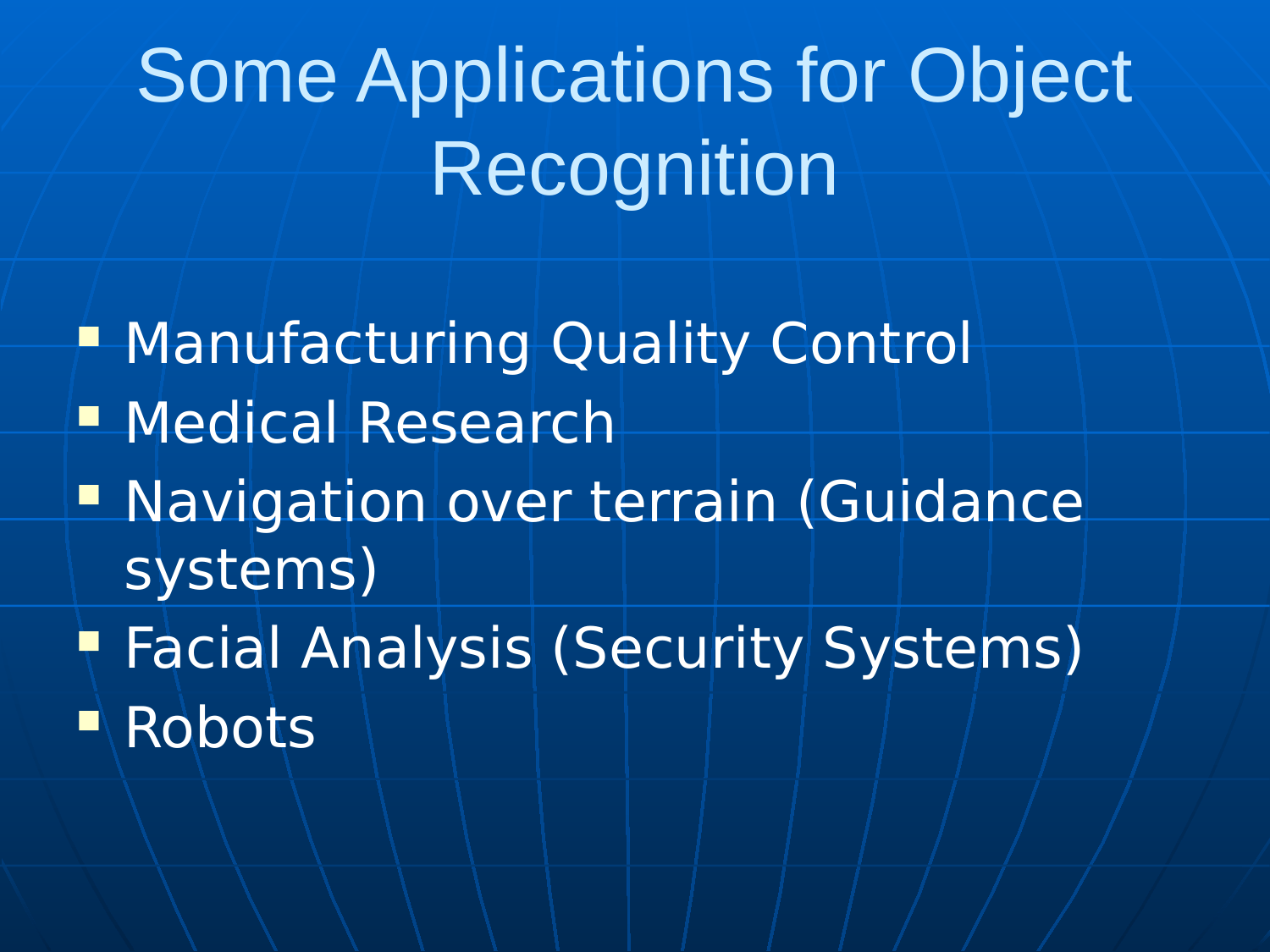

# Some Applications for Object Recognition

Manufacturing Quality Control
Medical Research
Navigation over terrain (Guidance systems)
Facial Analysis (Security Systems)
Robots